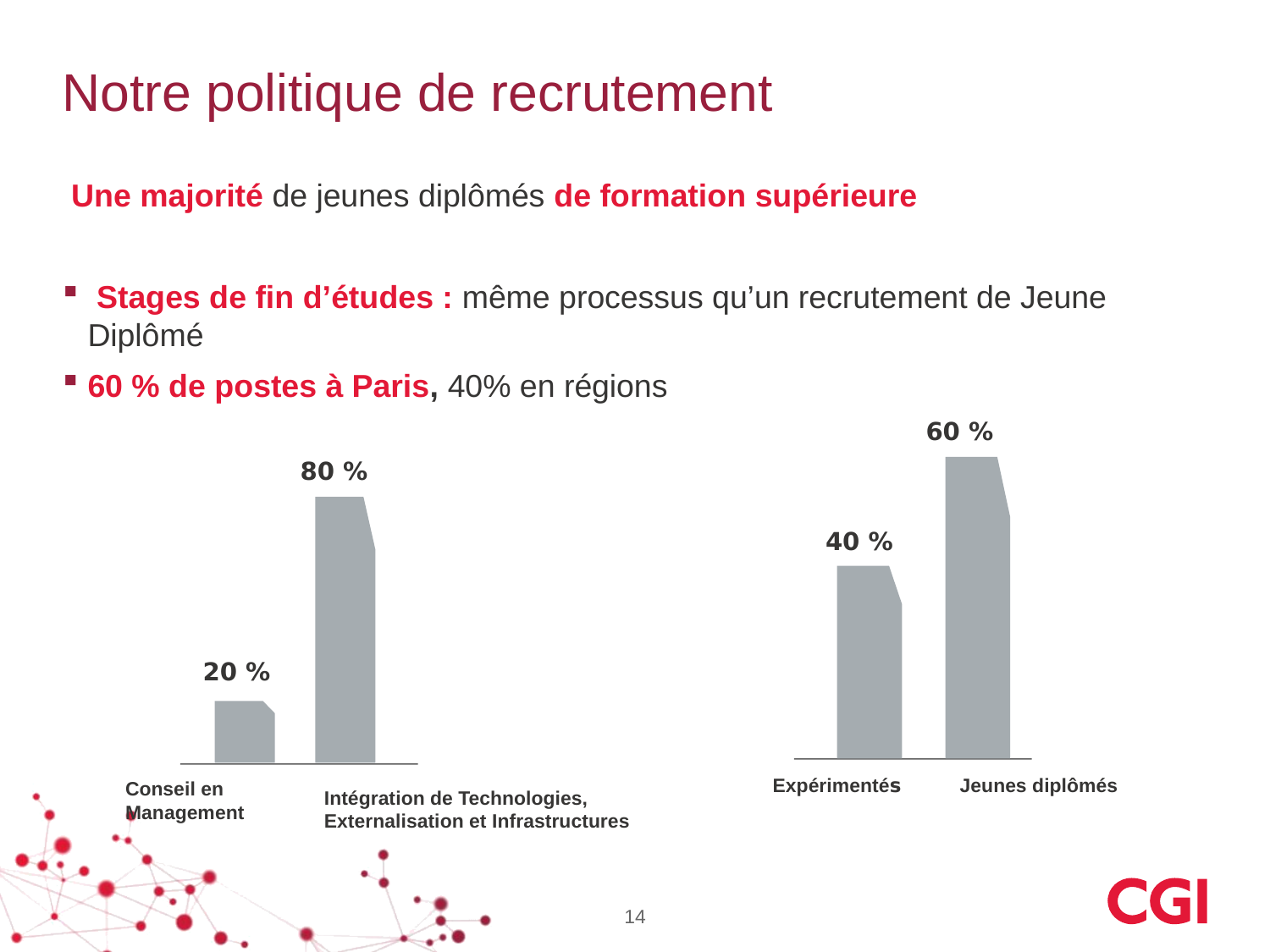

# Notre politique de recrutement
 Une majorité de jeunes diplômés de formation supérieure

 Stages de fin d’études : même processus qu’un recrutement de Jeune Diplômé
60 % de postes à Paris, 40% en régions

60 %
80 %

40 %

20 %

Expérimentés
Jeunes diplômés
Conseil en Management
Intégration de Technologies,  Externalisation et Infrastructures

14